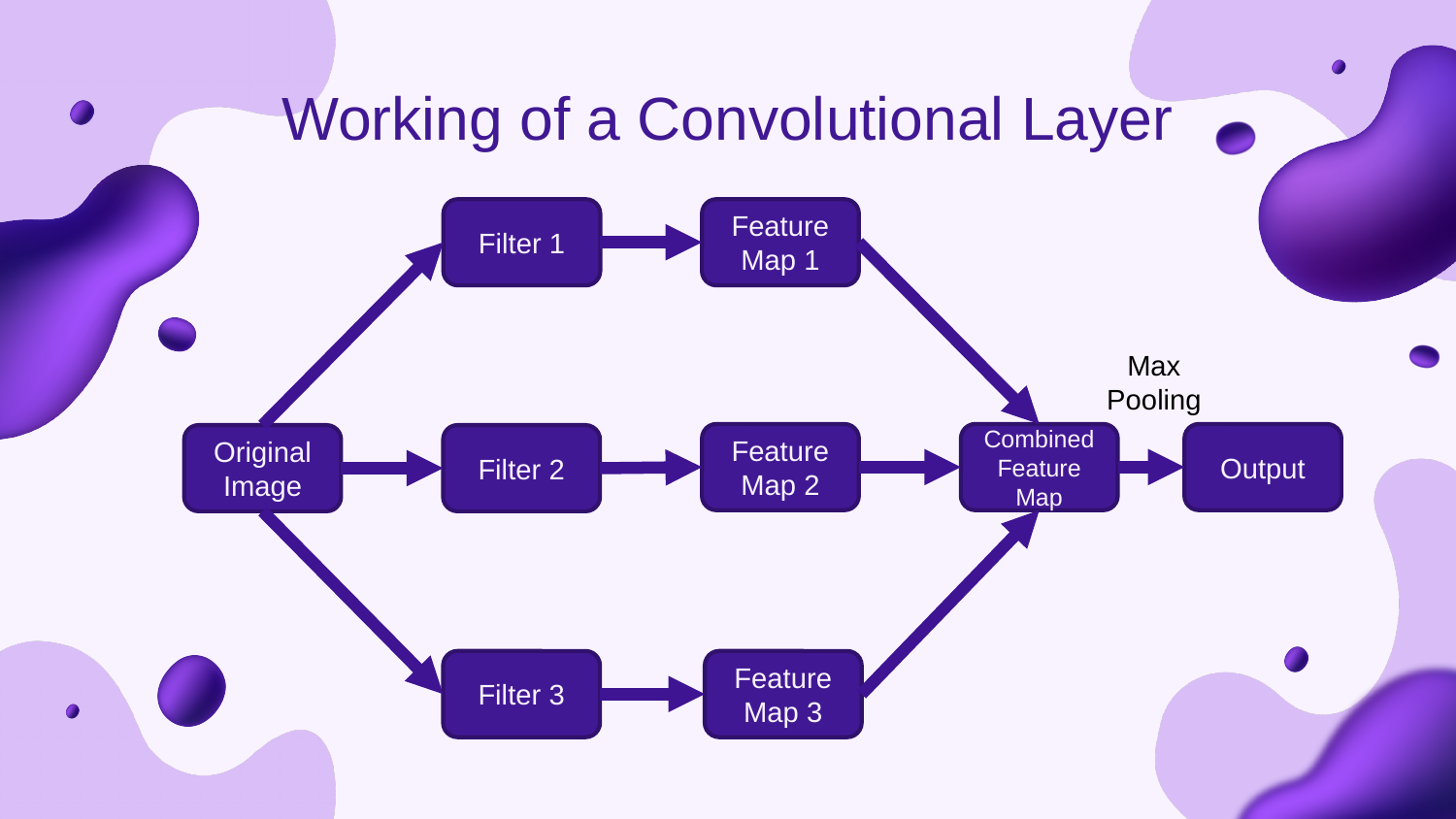

# Working of a Convolutional Layer
Filter 1
Feature Map 1
Max Pooling
Feature Map 2
Combined Feature Map
Output
Original Image
Filter 2
Filter 3
Feature Map 3